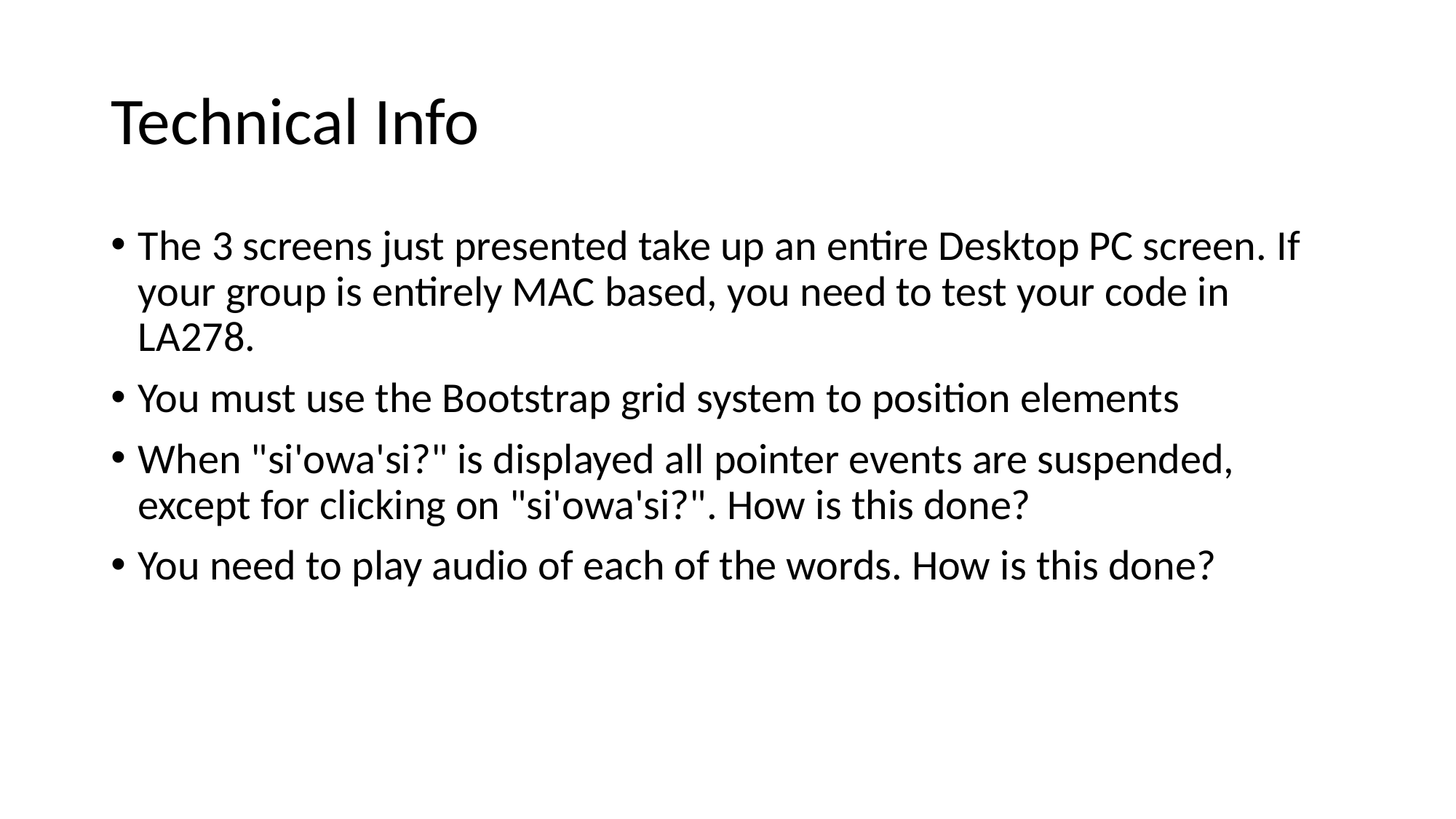

# Technical Info
The 3 screens just presented take up an entire Desktop PC screen. If your group is entirely MAC based, you need to test your code in LA278.
You must use the Bootstrap grid system to position elements
When "si'owa'si?" is displayed all pointer events are suspended, except for clicking on "si'owa'si?". How is this done?
You need to play audio of each of the words. How is this done?